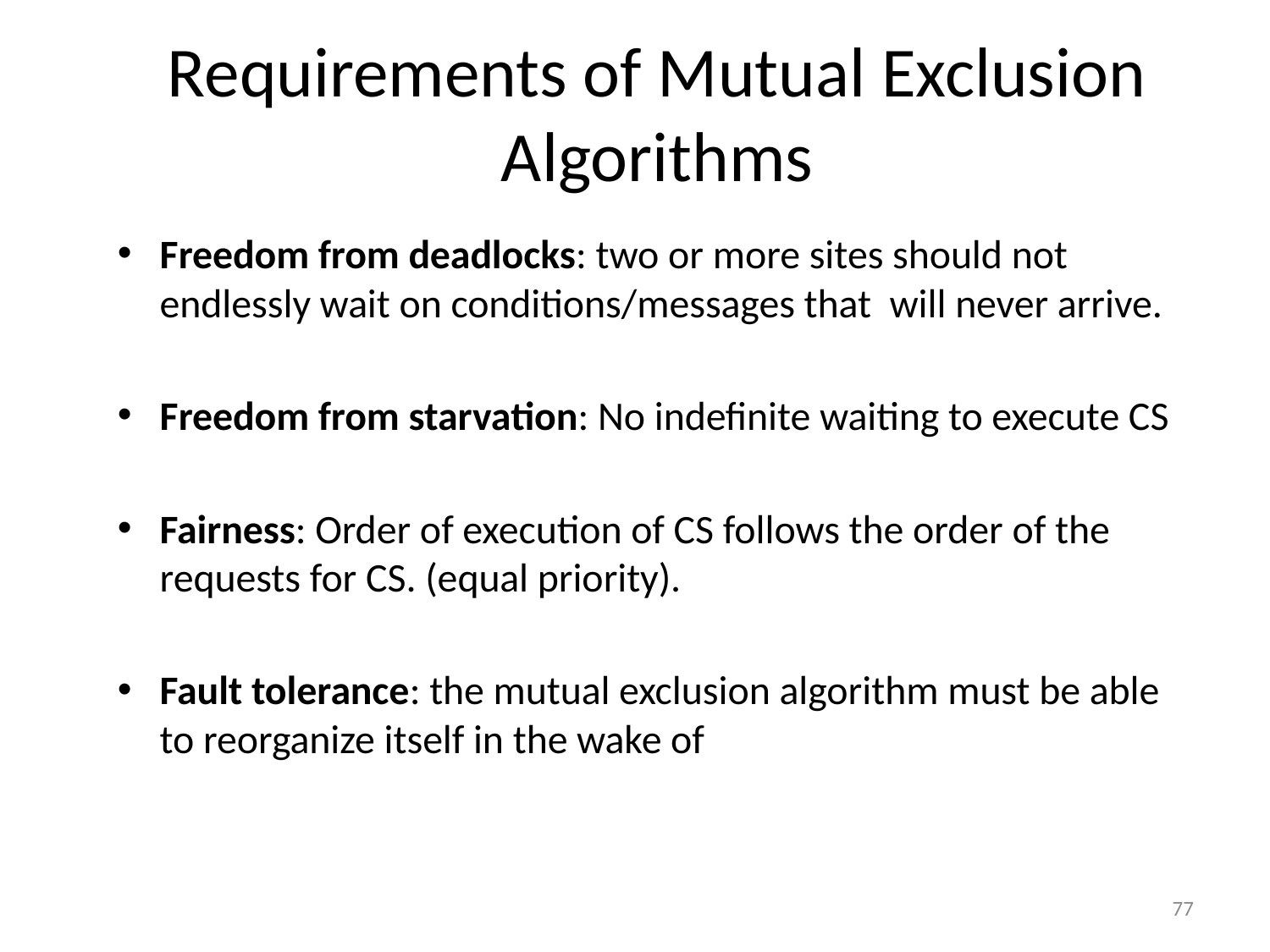

# Requirements of Mutual Exclusion Algorithms
Freedom from deadlocks: two or more sites should not endlessly wait on conditions/messages that  will never arrive.

Freedom from starvation: No indefinite waiting to execute CS

Fairness: Order of execution of CS follows the order of the requests for CS. (equal priority).

Fault tolerance: the mutual exclusion algorithm must be able to reorganize itself in the wake of
77